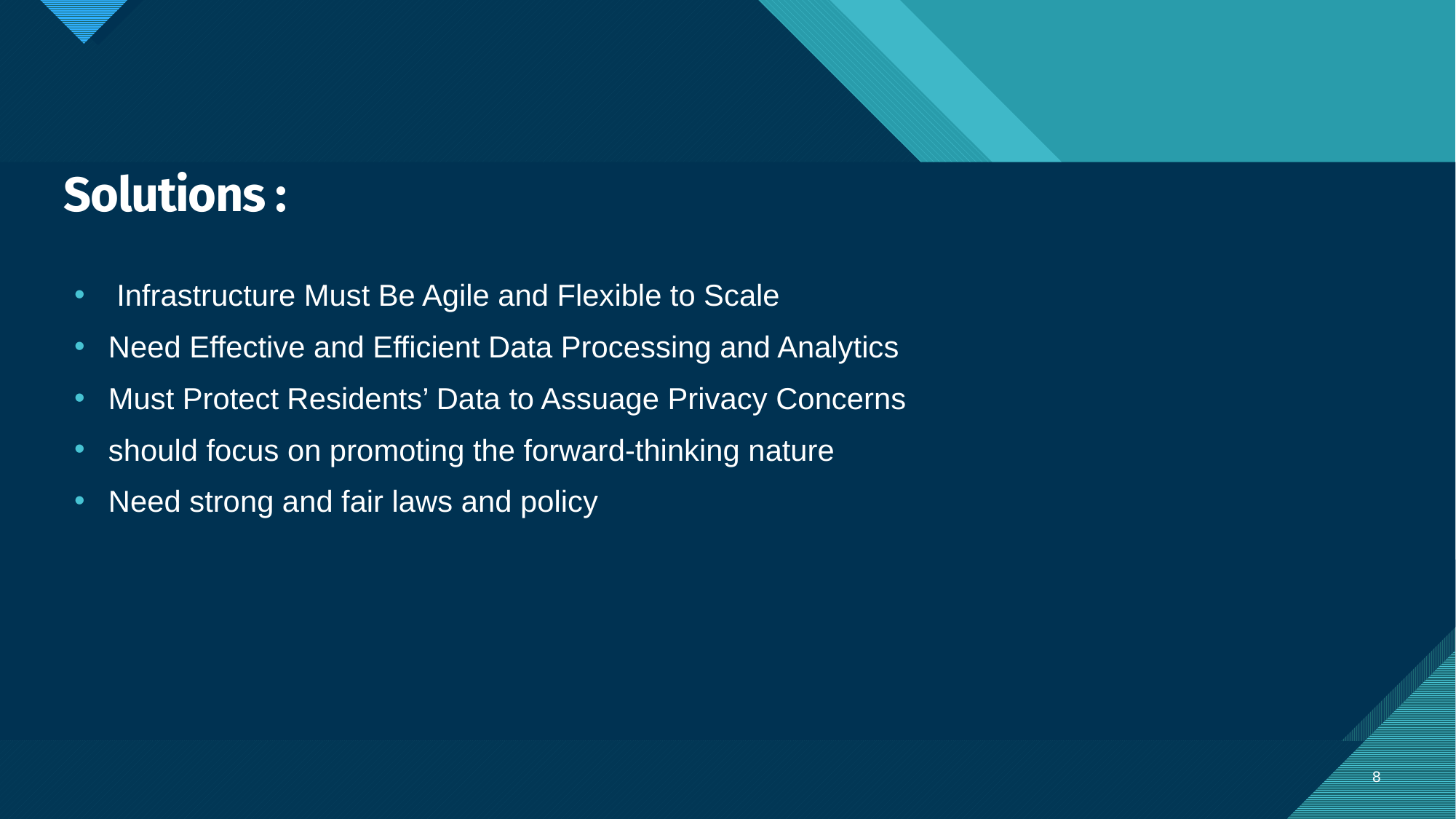

# Solutions :
 Infrastructure Must Be Agile and Flexible to Scale
Need Effective and Efficient Data Processing and Analytics
Must Protect Residents’ Data to Assuage Privacy Concerns
should focus on promoting the forward-thinking nature
Need strong and fair laws and policy

8